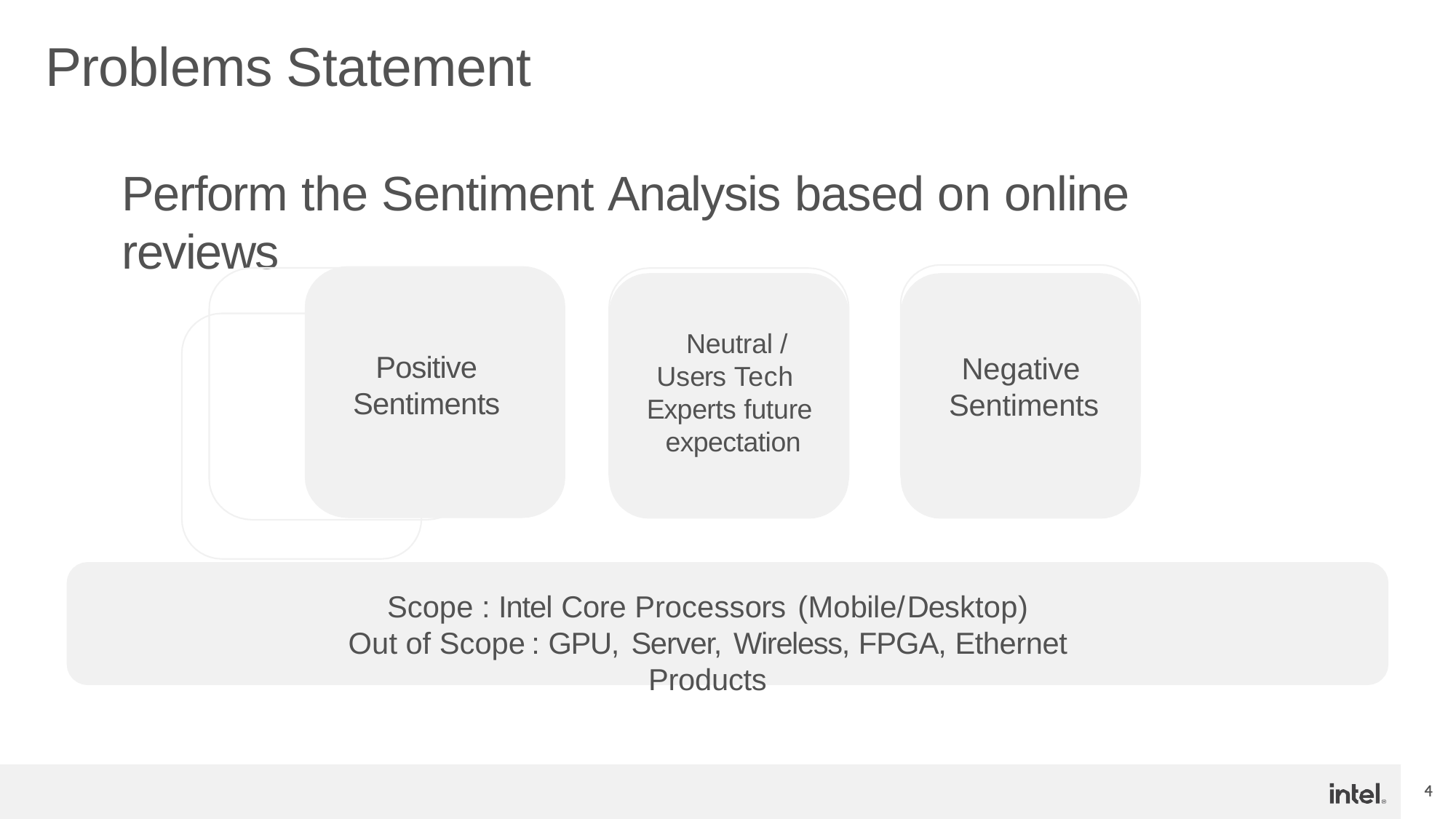

# Problems Statement
Perform the Sentiment Analysis based on online reviews

Negative Sentiments

Positive  Sentiments

Neutral / Users Tech  Experts future  expectation

Scope : Intel Core Processors (Mobile/Desktop)
Out of Scope : GPU, Server, Wireless, FPGA, Ethernet Products
4